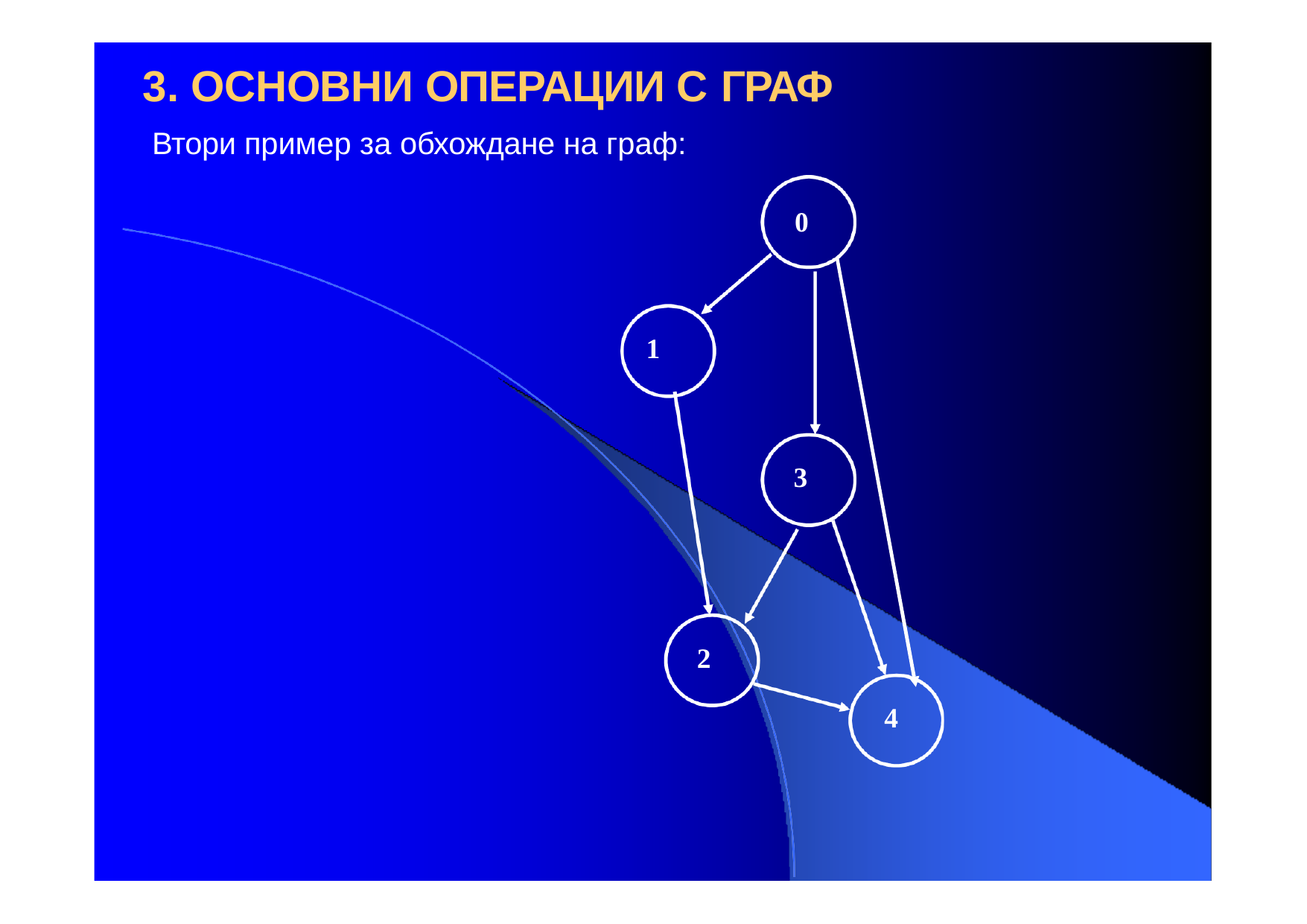

# 3. ОСНОВНИ ОПЕРАЦИИ С ГРАФ
Втори пример за обхождане на граф:

0

1
3
2
4